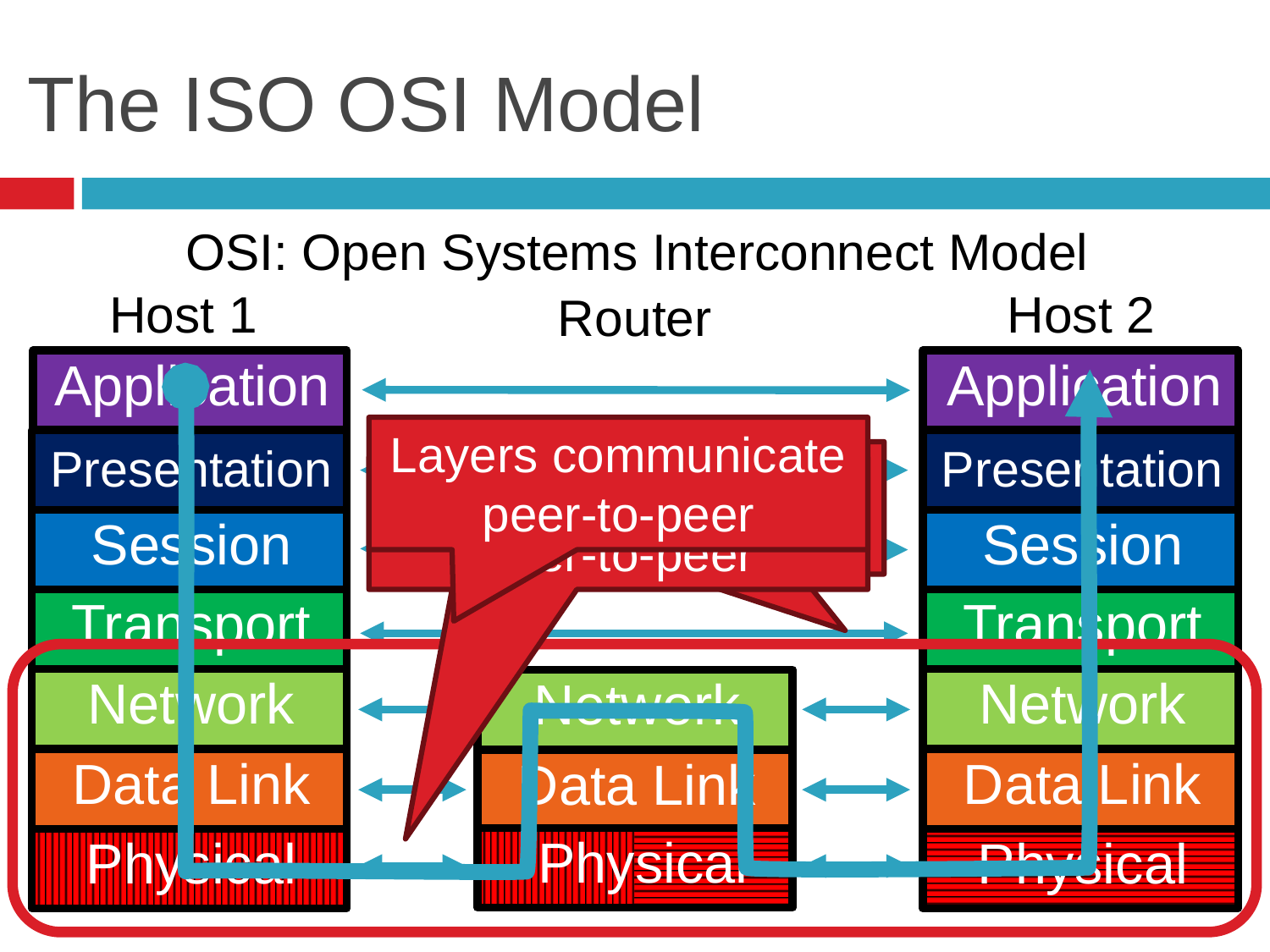

# The ISO OSI Model
15
OSI: Open Systems Interconnect Model
Host 1
Host 2
Router

Application
Application

Layers communicate peer-to-peer

Presentation

Presentation

All devices implement the first three layers

Layers communicate peer-to-peer

Session

Session

Transport

Transport

Network

Network

Network

Data Link

Data Link

Data Link

Physical
Physical

Physical